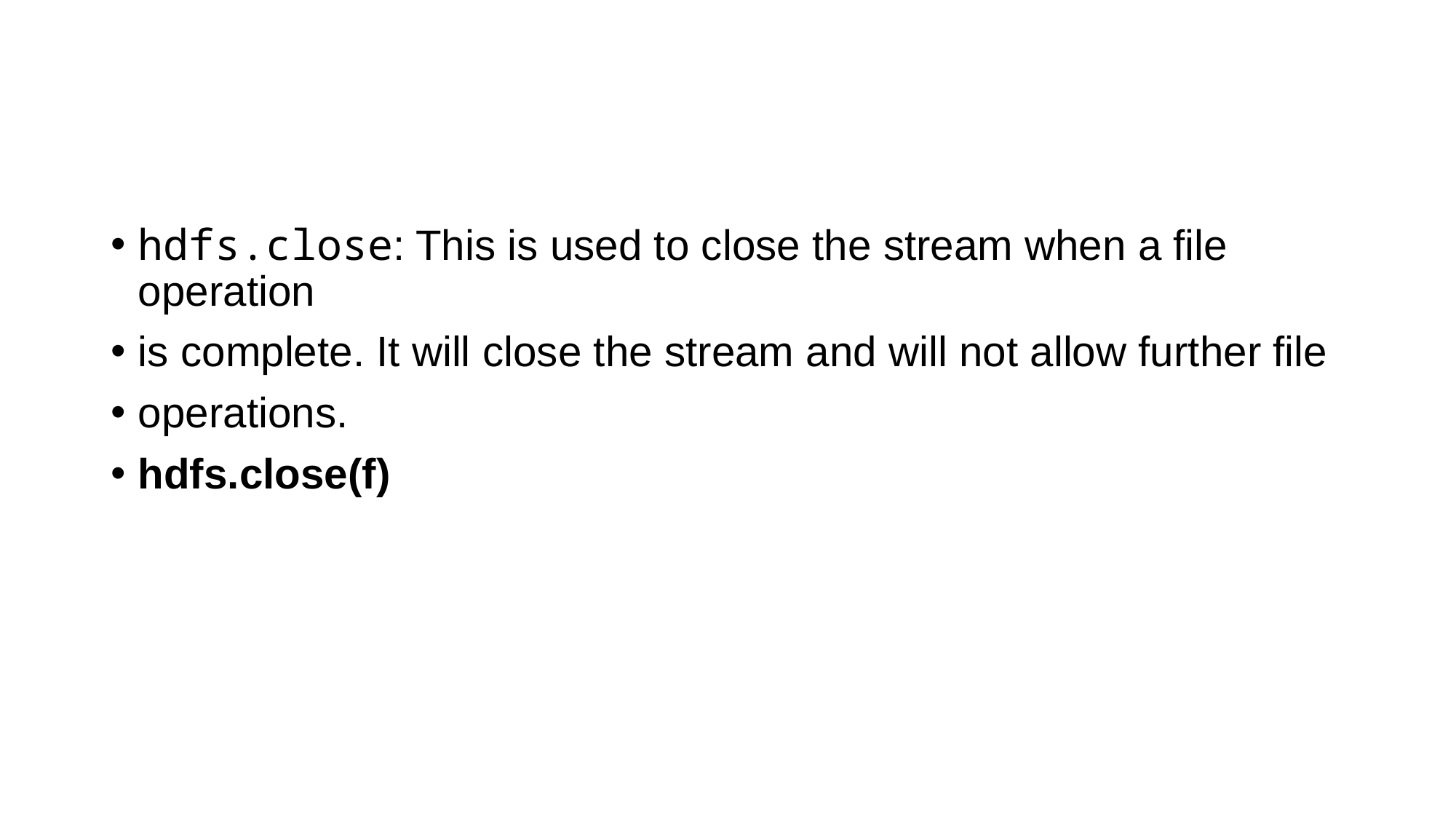

#
hdfs.close: This is used to close the stream when a file operation
is complete. It will close the stream and will not allow further file
operations.
hdfs.close(f)